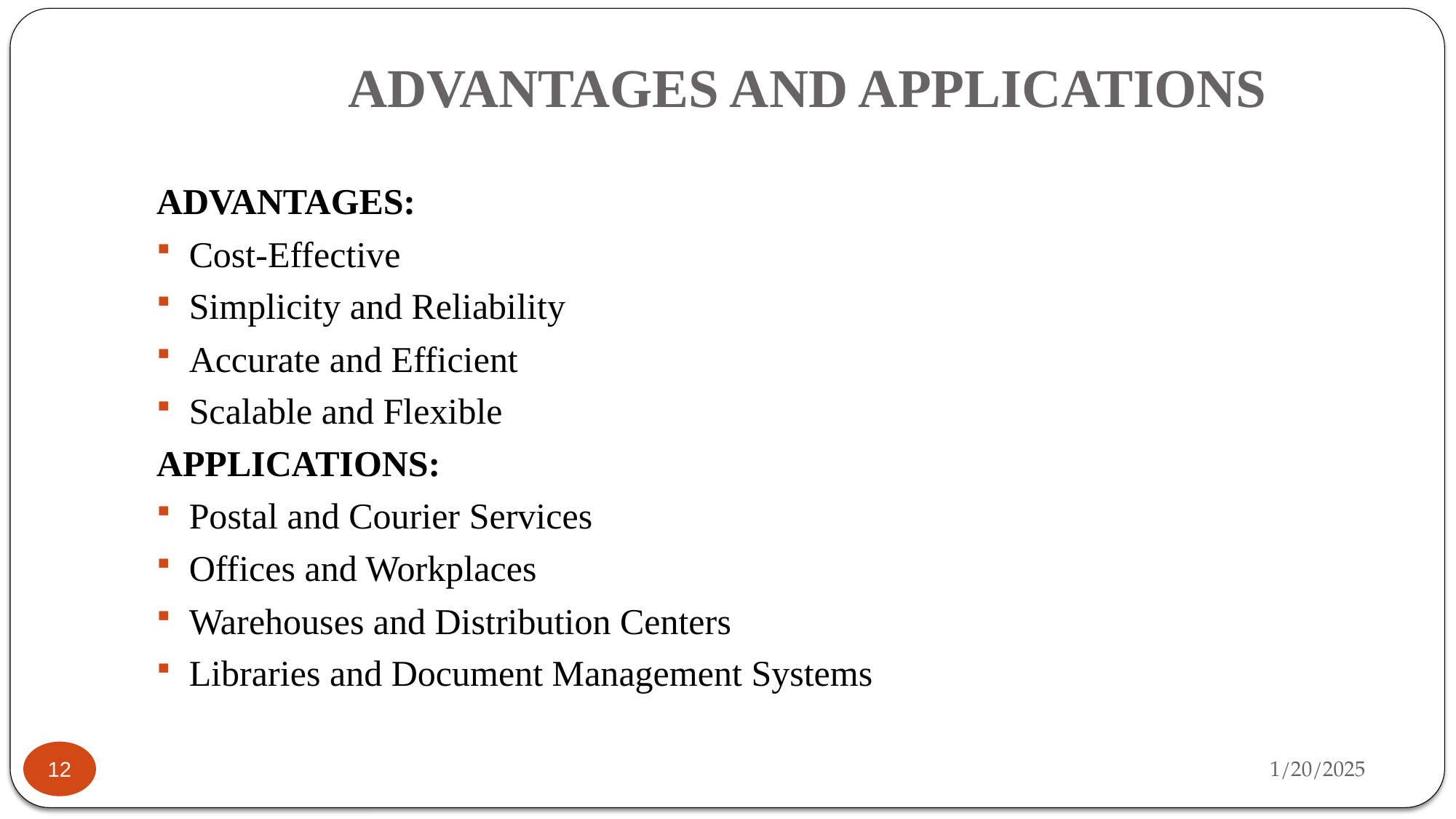

# ADVANTAGES AND APPLICATIONS
ADVANTAGES:
Cost-Effective
Simplicity and Reliability
Accurate and Efficient
Scalable and Flexible
APPLICATIONS:
Postal and Courier Services
Offices and Workplaces
Warehouses and Distribution Centers
Libraries and Document Management Systems
1/20/2025
12